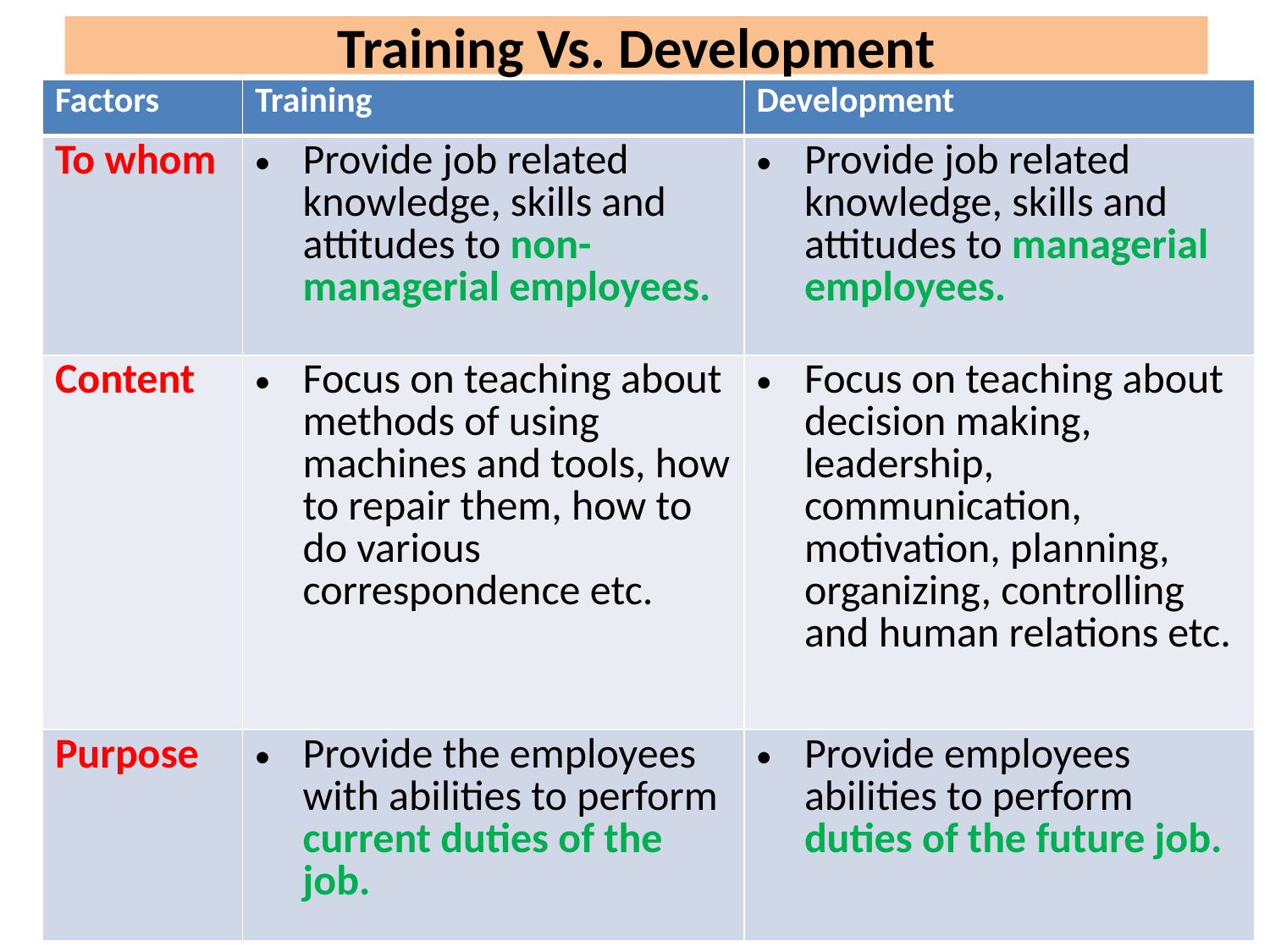

# Training Vs. Development
| Factors | Training | Development |
| --- | --- | --- |
| To whom | Provide job related knowledge, skills and attitudes to non-managerial employees. | Provide job related knowledge, skills and attitudes to managerial employees. |
| Content | Focus on teaching about methods of using machines and tools, how to repair them, how to do various correspondence etc. | Focus on teaching about decision making, leadership, communication, motivation, planning, organizing, controlling and human relations etc. |
| Purpose | Provide the employees with abilities to perform current duties of the job. | Provide employees abilities to perform duties of the future job. |